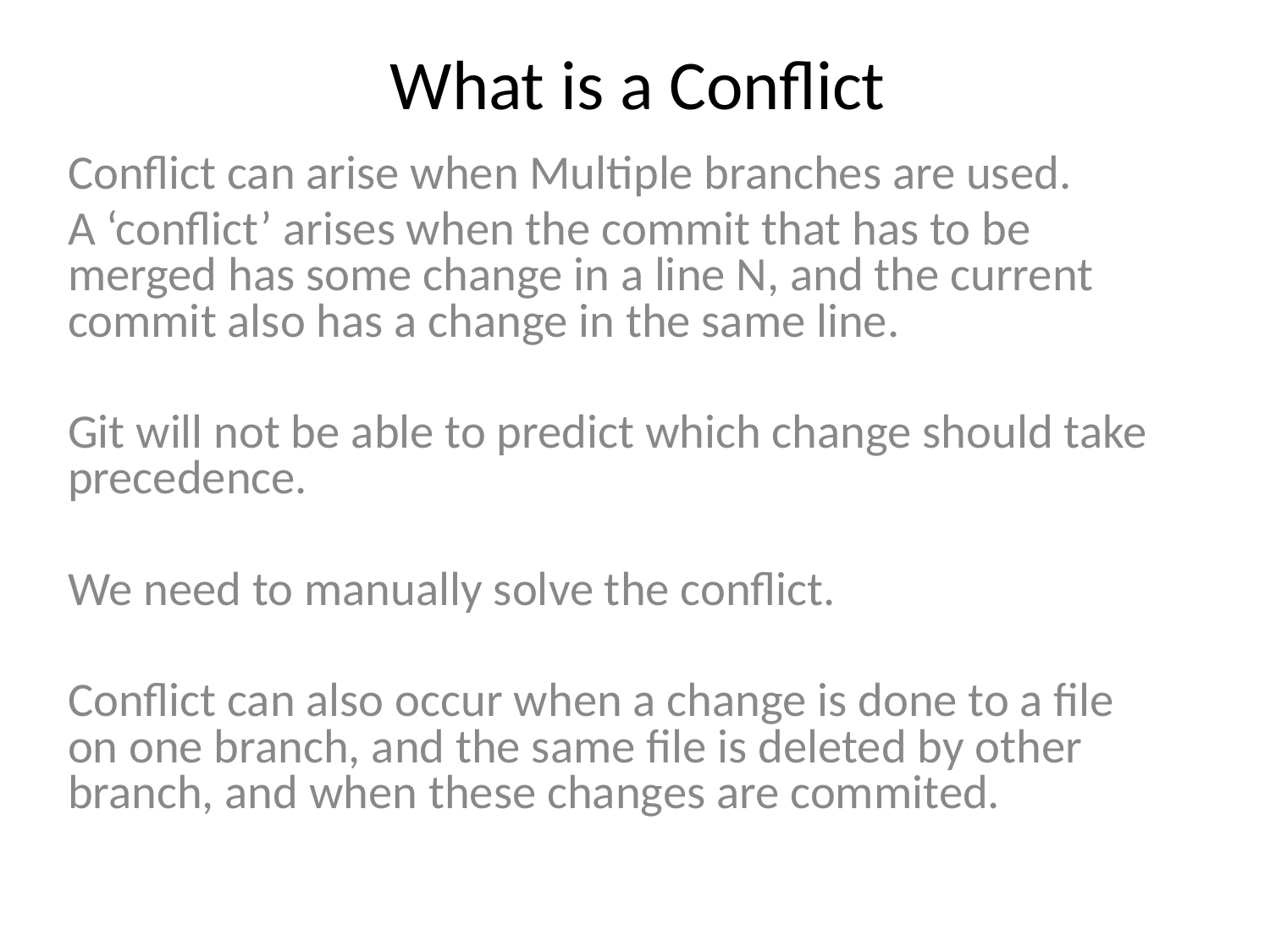

# What is a Conflict
Conflict can arise when Multiple branches are used.
A ‘conflict’ arises when the commit that has to be merged has some change in a line N, and the current commit also has a change in the same line.

Git will not be able to predict which change should take precedence.

We need to manually solve the conflict.

Conflict can also occur when a change is done to a file on one branch, and the same file is deleted by other branch, and when these changes are commited.